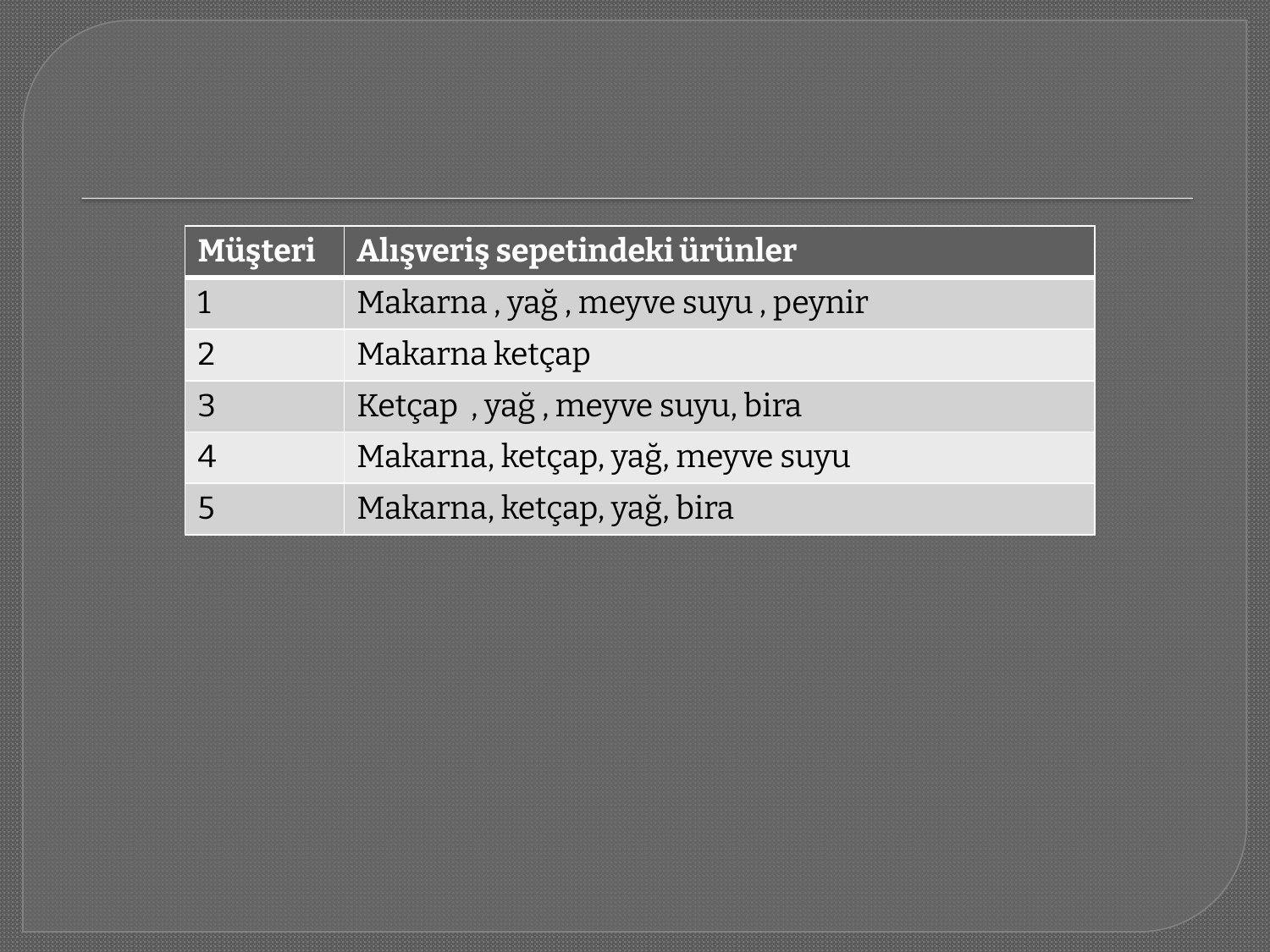

#
| Müşteri | Alışveriş sepetindeki ürünler |
| --- | --- |
| 1 | Makarna , yağ , meyve suyu , peynir |
| 2 | Makarna ketçap |
| 3 | Ketçap , yağ , meyve suyu, bira |
| 4 | Makarna, ketçap, yağ, meyve suyu |
| 5 | Makarna, ketçap, yağ, bira |